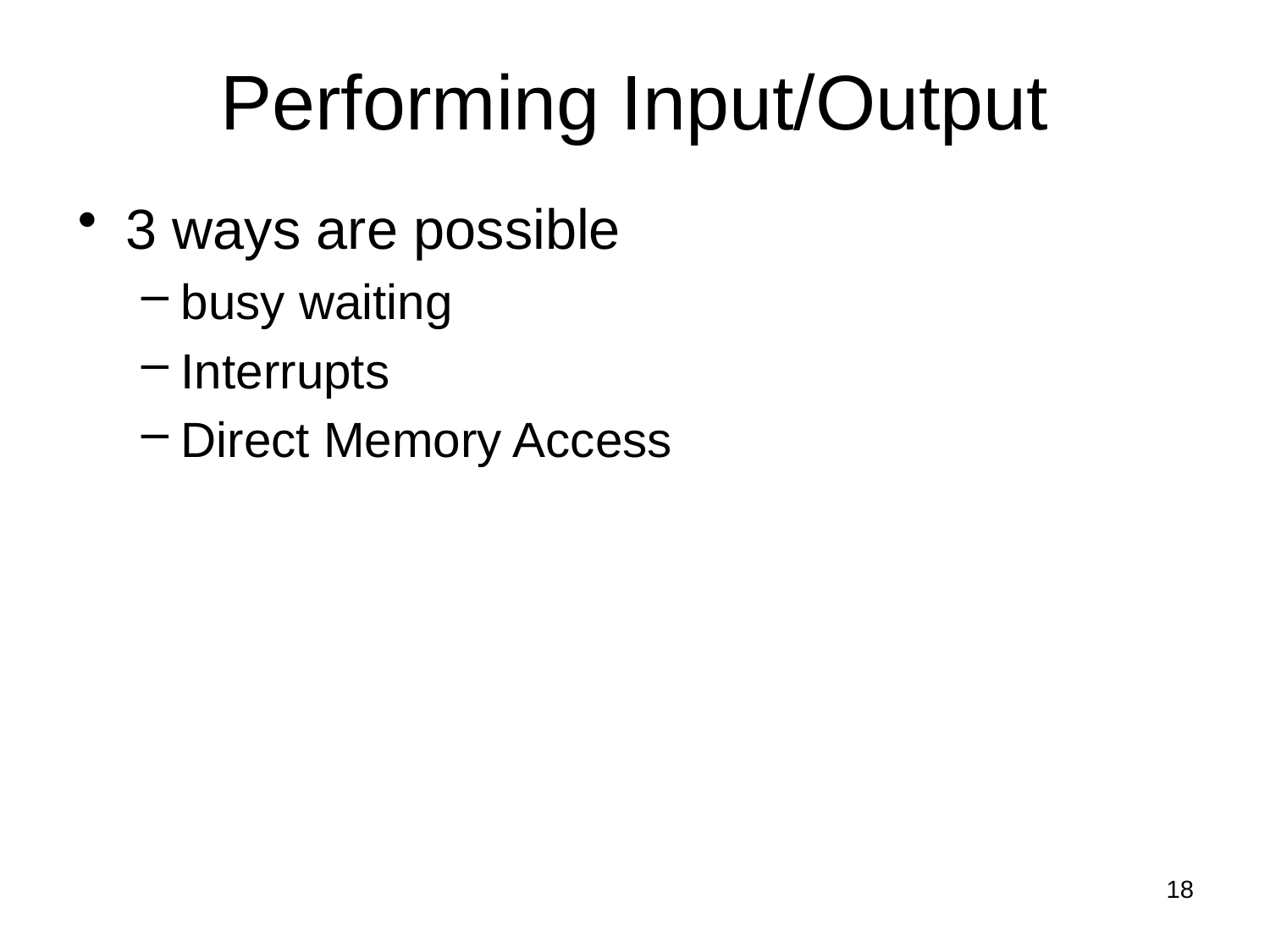

Performing Input/Output
3 ways are possible
busy waiting
Interrupts
Direct Memory Access
18